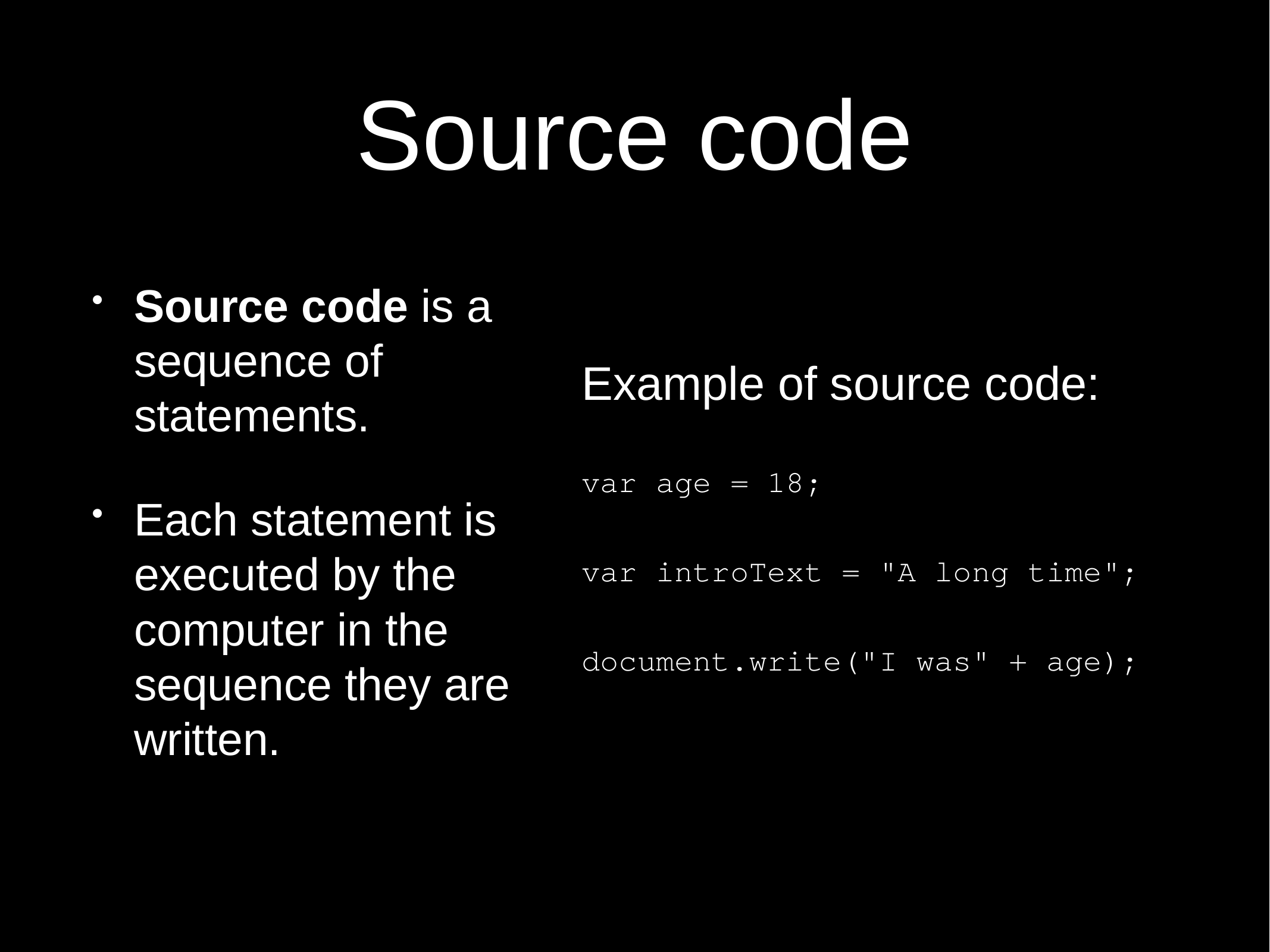

# Source code
Source code is a sequence of statements.
Each statement is executed by the computer in the sequence they are written.

Example of source code:
var age = 18;
var introText = "A long time";
document.write("I was" + age);